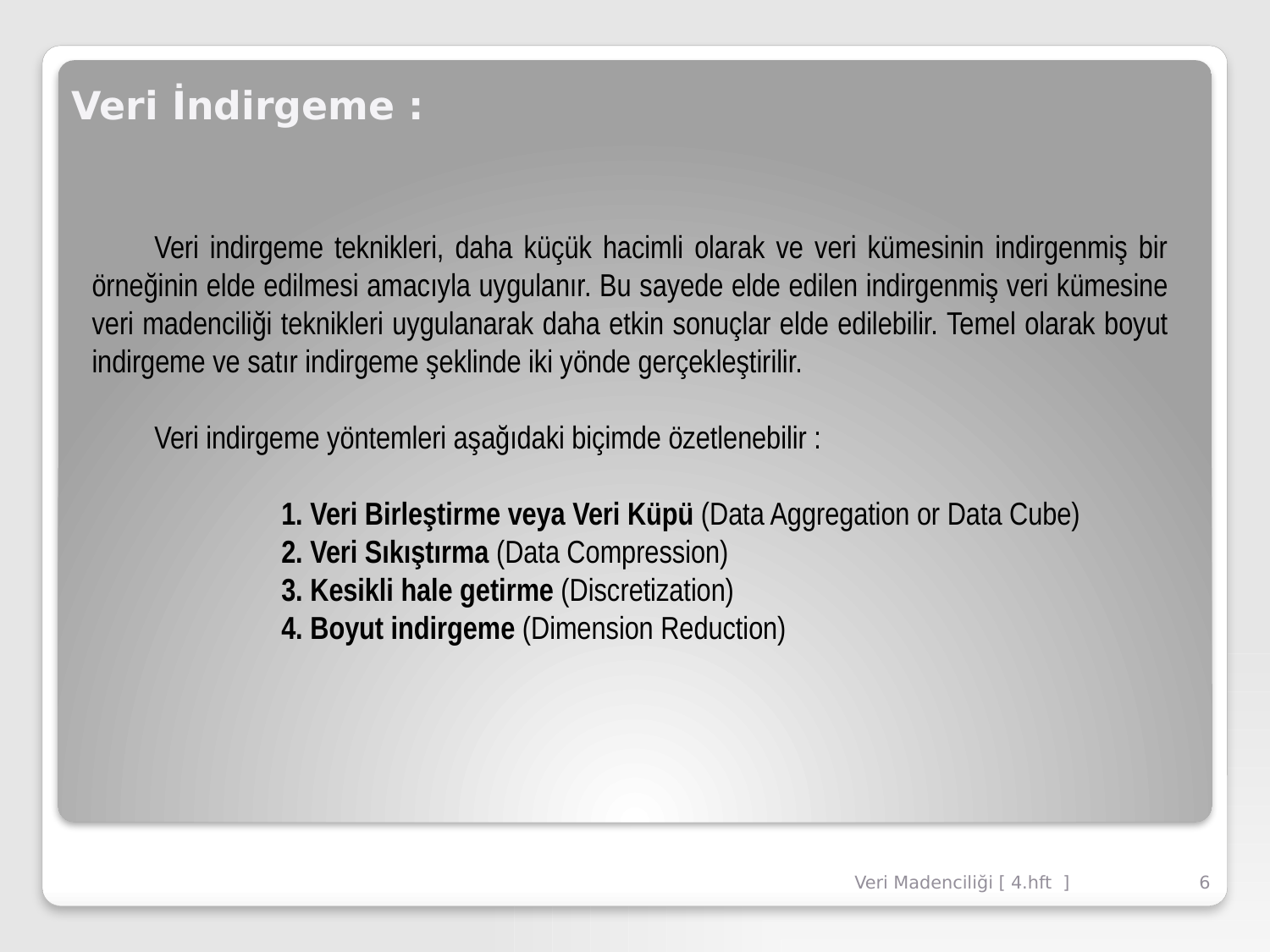

# Veri İndirgeme :
Veri indirgeme teknikleri, daha küçük hacimli olarak ve veri kümesinin indirgenmiş bir örneğinin elde edilmesi amacıyla uygulanır. Bu sayede elde edilen indirgenmiş veri kümesine veri madenciliği teknikleri uygulanarak daha etkin sonuçlar elde edilebilir. Temel olarak boyut indirgeme ve satır indirgeme şeklinde iki yönde gerçekleştirilir.

Veri indirgeme yöntemleri aşağıdaki biçimde özetlenebilir :

1. Veri Birleştirme veya Veri Küpü (Data Aggregation or Data Cube)
2. Veri Sıkıştırma (Data Compression)
3. Kesikli hale getirme (Discretization)
4. Boyut indirgeme (Dimension Reduction)
Veri Madenciliği [ 4.hft  ]
6